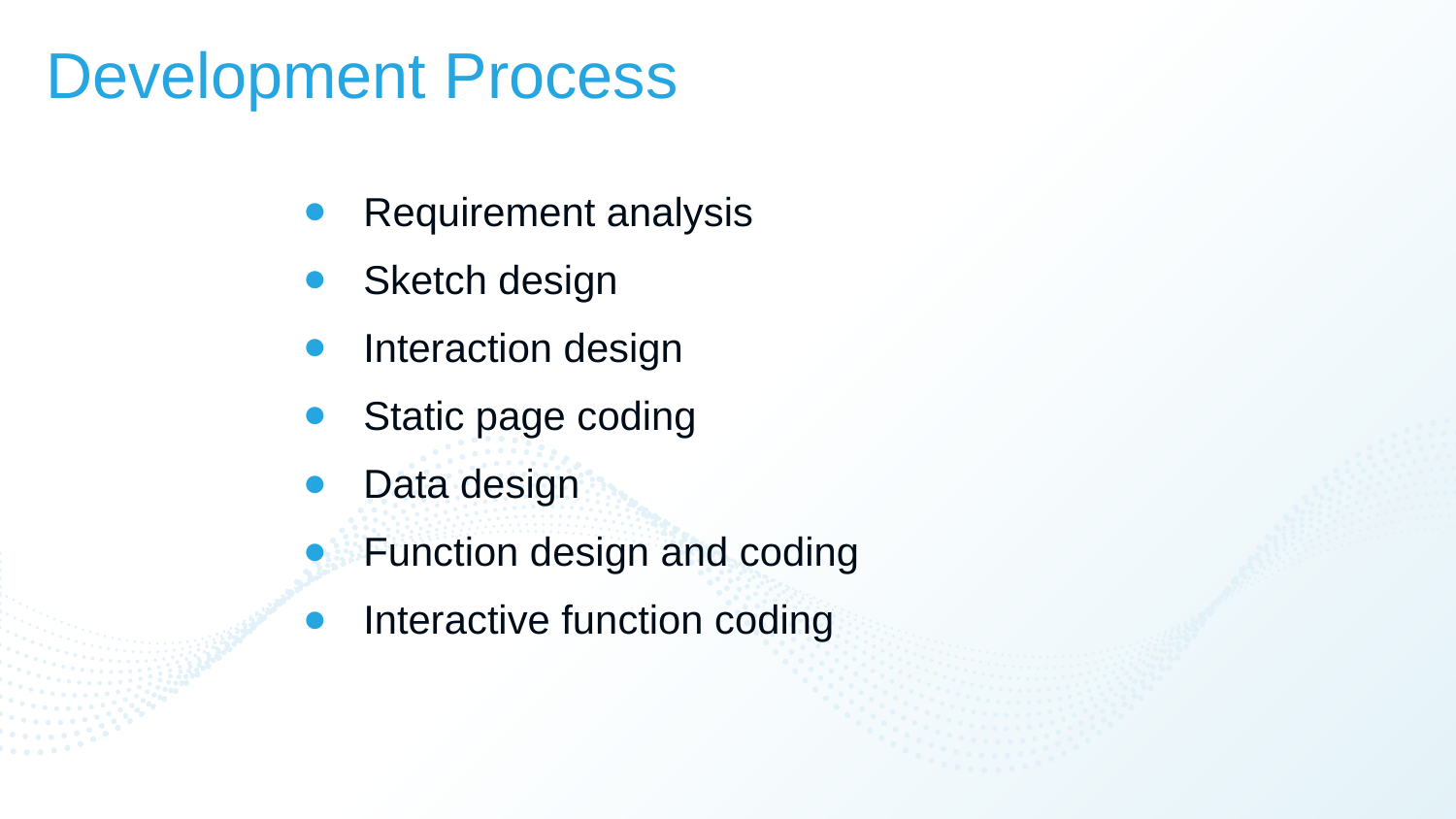

# Development Process
Requirement analysis
Sketch design
Interaction design
Static page coding
Data design
Function design and coding
Interactive function coding